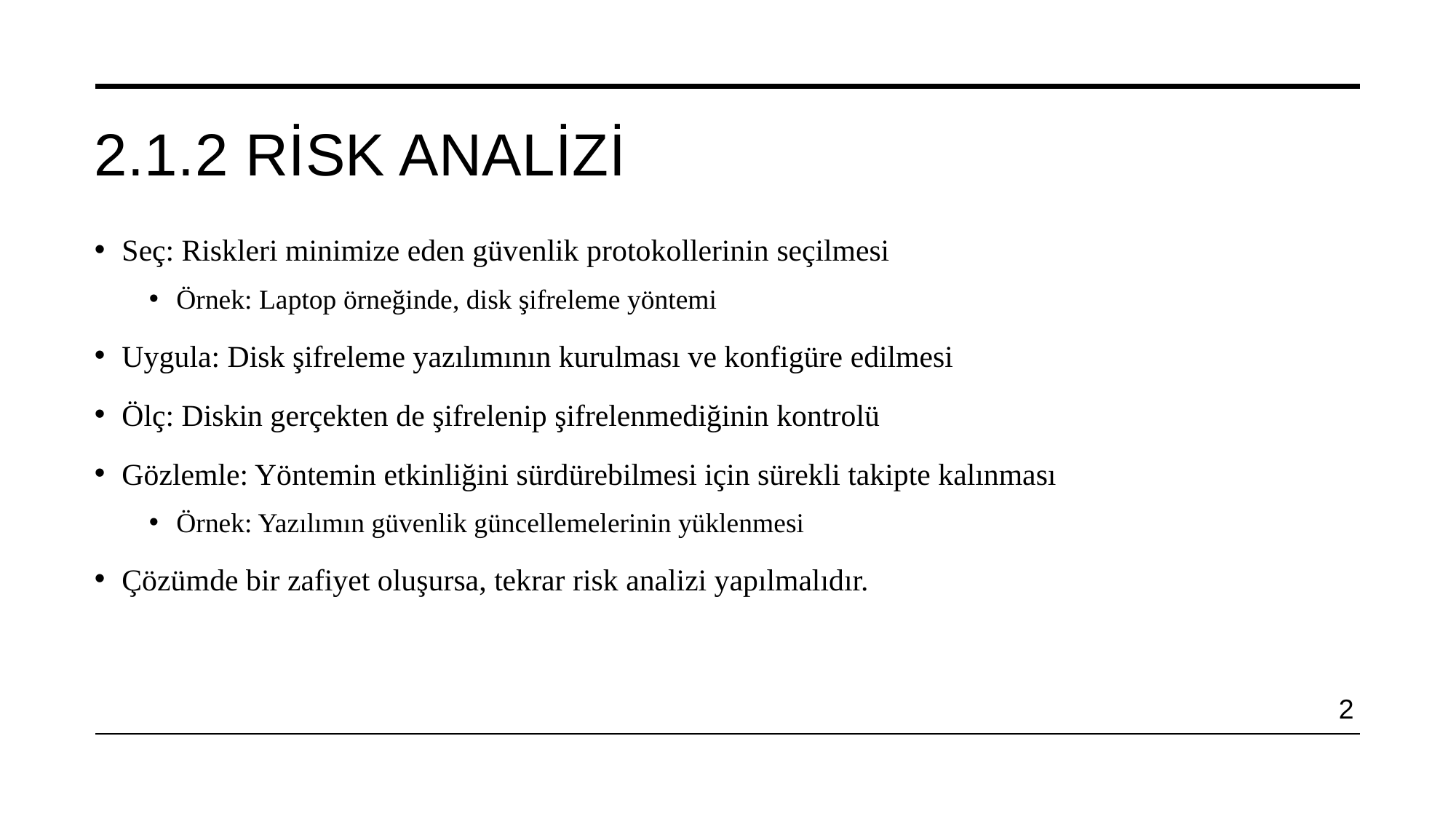

# 2.1.2 Risk Analizi
Seç: Riskleri minimize eden güvenlik protokollerinin seçilmesi
Örnek: Laptop örneğinde, disk şifreleme yöntemi
Uygula: Disk şifreleme yazılımının kurulması ve konfigüre edilmesi
Ölç: Diskin gerçekten de şifrelenip şifrelenmediğinin kontrolü
Gözlemle: Yöntemin etkinliğini sürdürebilmesi için sürekli takipte kalınması
Örnek: Yazılımın güvenlik güncellemelerinin yüklenmesi
Çözümde bir zafiyet oluşursa, tekrar risk analizi yapılmalıdır.
2